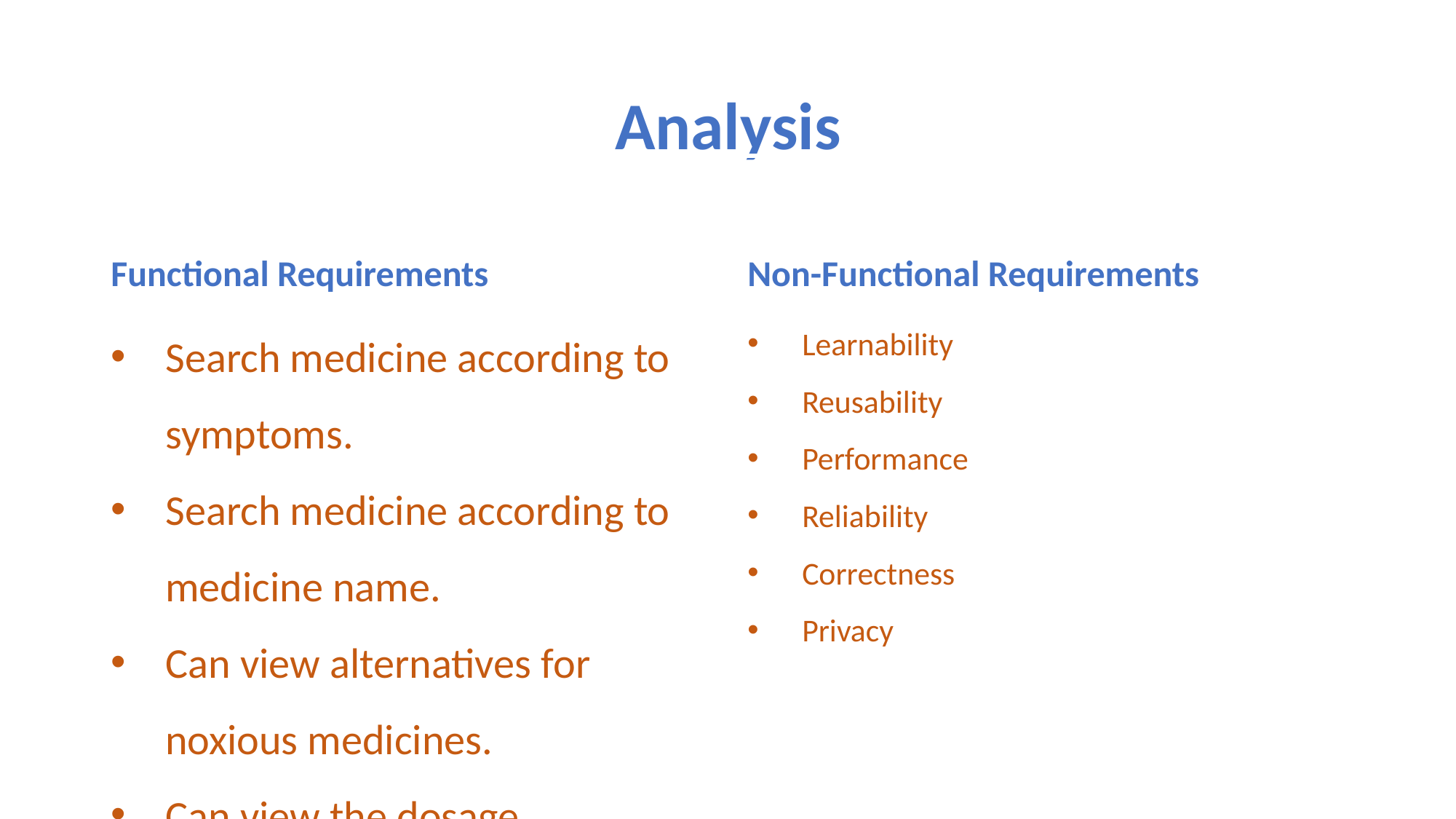

Analysis
Functional Requirements
Non-Functional Requirements
Search medicine according to symptoms.
Search medicine according to medicine name.
Can view alternatives for noxious medicines.
Can view the dosage requirements of each medicine.
The recommender system will provide knowledge about medication with excellent efficiency and scalability.

Learnability
Reusability
Performance
Reliability
Correctness
Privacy